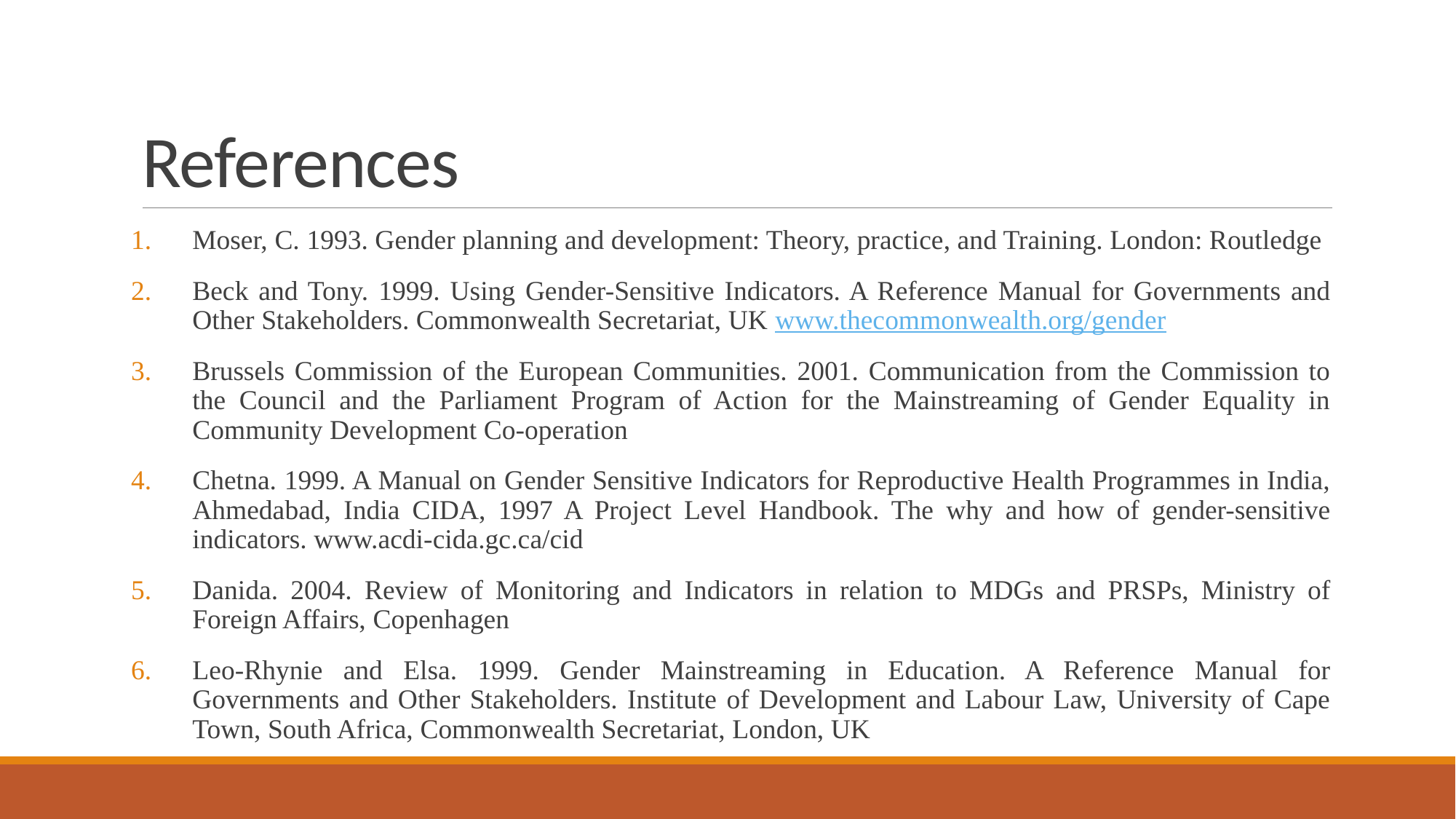

# References
Moser, C. 1993. Gender planning and development: Theory, practice, and Training. London: Routledge
Beck and Tony. 1999. Using Gender-Sensitive Indicators. A Reference Manual for Governments and Other Stakeholders. Commonwealth Secretariat, UK www.thecommonwealth.org/gender
Brussels Commission of the European Communities. 2001. Communication from the Commission to the Council and the Parliament Program of Action for the Mainstreaming of Gender Equality in Community Development Co-operation
Chetna. 1999. A Manual on Gender Sensitive Indicators for Reproductive Health Programmes in India, Ahmedabad, India CIDA, 1997 A Project Level Handbook. The why and how of gender-sensitive indicators. www.acdi-cida.gc.ca/cid
Danida. 2004. Review of Monitoring and Indicators in relation to MDGs and PRSPs, Ministry of Foreign Affairs, Copenhagen
Leo-Rhynie and Elsa. 1999. Gender Mainstreaming in Education. A Reference Manual for Governments and Other Stakeholders. Institute of Development and Labour Law, University of Cape Town, South Africa, Commonwealth Secretariat, London, UK